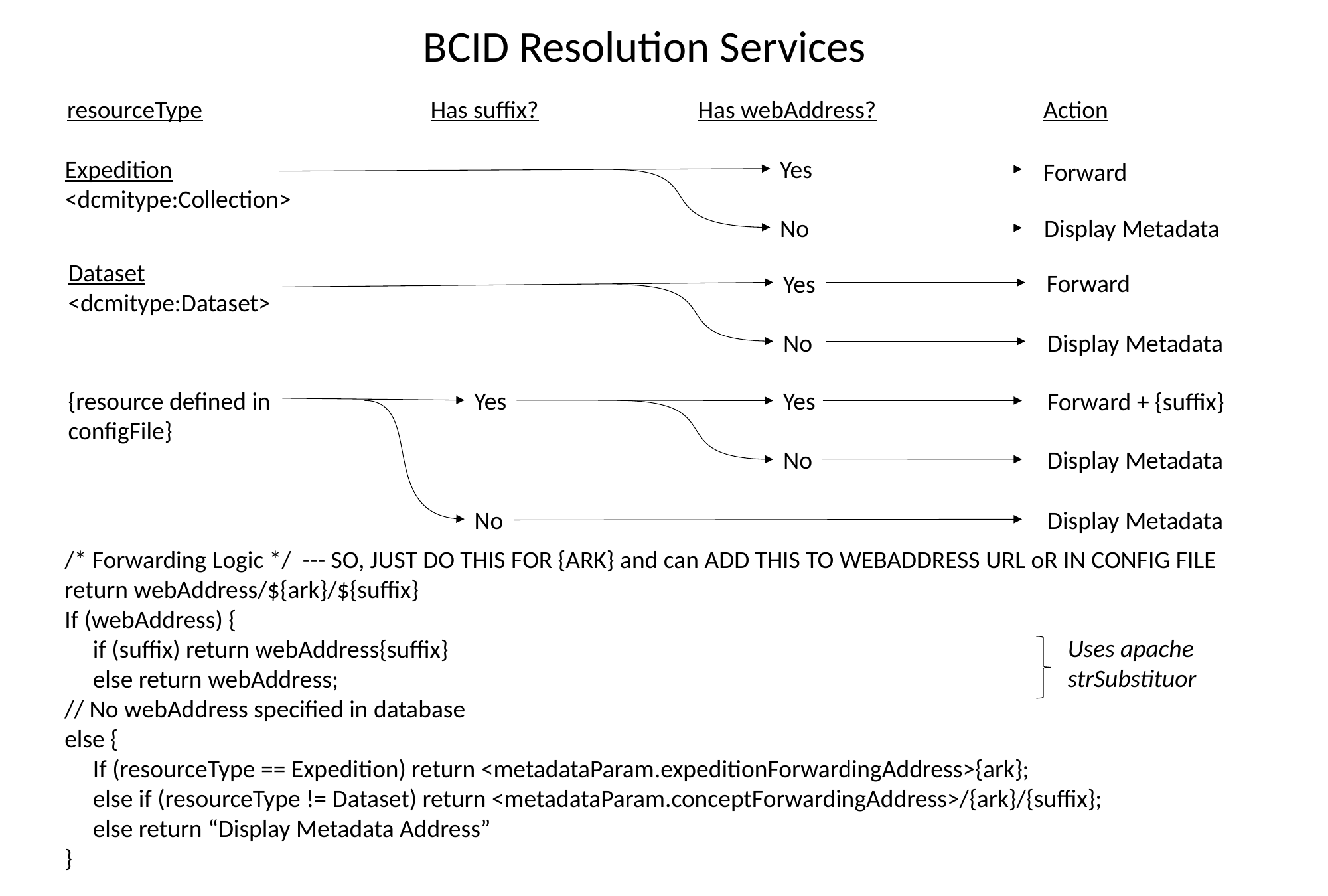

BCID Resolution Services
resourceType
Has suffix?
Has webAddress?
Action
Yes
Expedition
<dcmitype:Collection>
Forward
No
Display Metadata
Dataset
<dcmitype:Dataset>
Forward
Yes
No
Display Metadata
Yes
Yes
{resource defined in
configFile}
Forward + {suffix}
No
Display Metadata
Display Metadata
No
/* Forwarding Logic */  --- SO, JUST DO THIS FOR {ARK} and can ADD THIS TO WEBADDRESS URL oR IN CONFIG FILE
return webAddress/${ark}/${suffix}
If (webAddress) {
     if (suffix) return webAddress{suffix}
     else return webAddress;
// No webAddress specified in database
else {
     If (resourceType == Expedition) return <metadataParam.expeditionForwardingAddress>{ark};
     else if (resourceType != Dataset) return <metadataParam.conceptForwardingAddress>/{ark}/{suffix};
     else return “Display Metadata Address”
}
Uses apache
strSubstituor